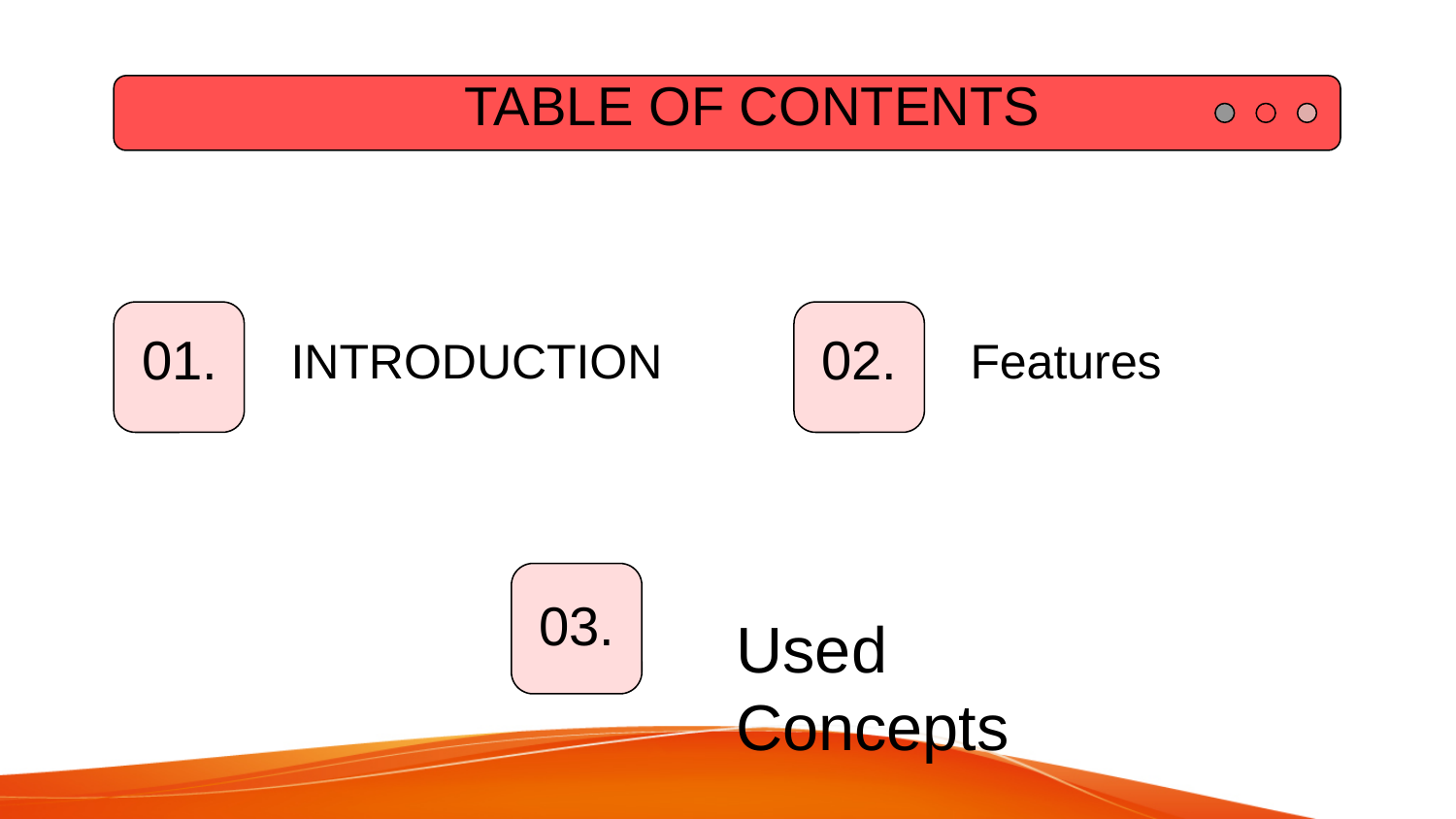

TABLE OF CONTENTS

01.
02.
INTRODUCTION
Features

# 03.
Used Concepts